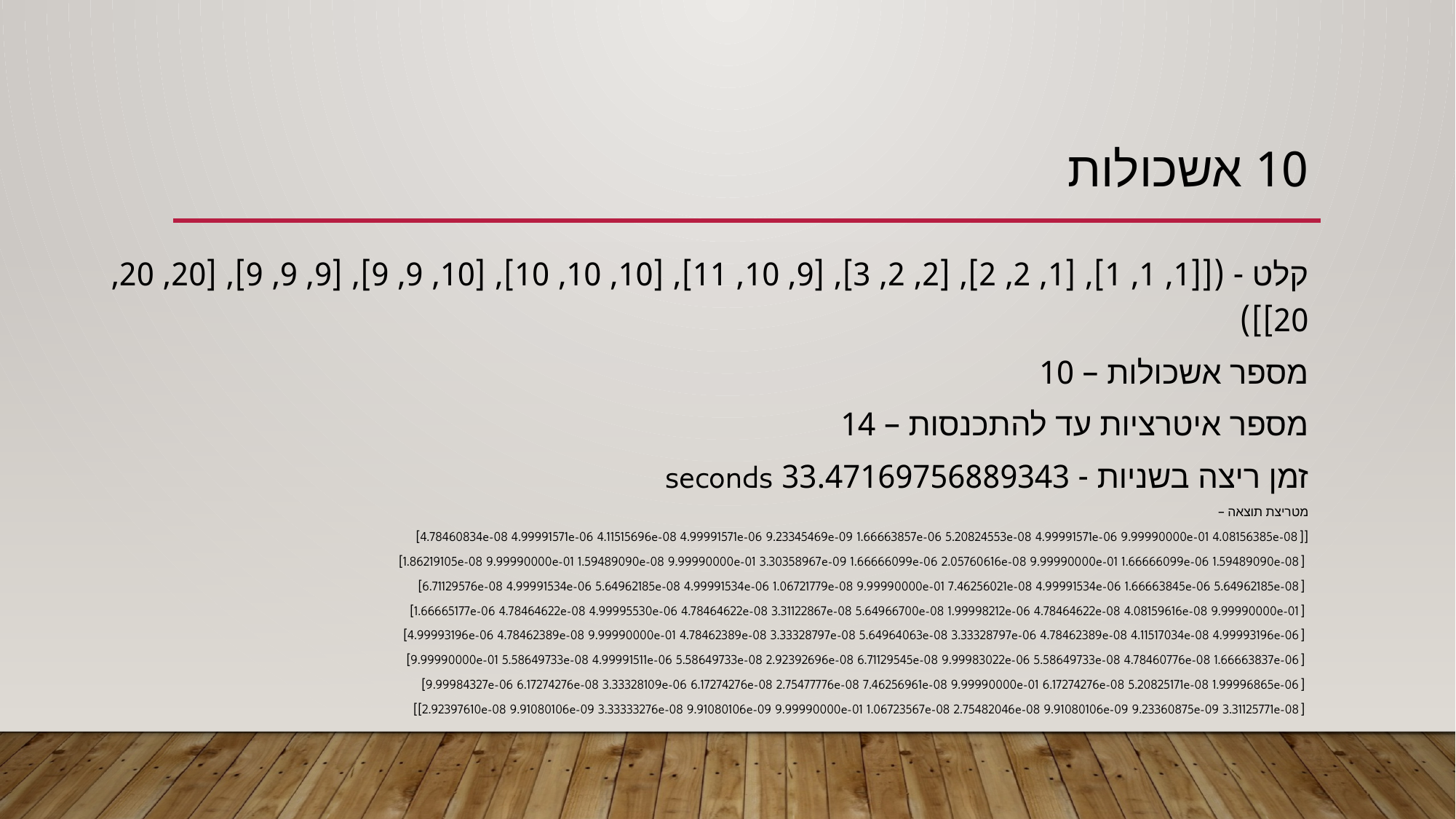

# 10 אשכולות
קלט - ([[1, 1, 1], [1, 2, 2], [2, 2, 3], [9, 10, 11], [10, 10, 10], [10, 9, 9], [9, 9, 9], [20, 20, 20]])
מספר אשכולות – 10
מספר איטרציות עד להתכנסות – 14
זמן ריצה בשניות - 33.47169756889343 seconds
מטריצת תוצאה –
[[4.78460834e-08 4.99991571e-06 4.11515696e-08 4.99991571e-06 9.23345469e-09 1.66663857e-06 5.20824553e-08 4.99991571e-06 9.99990000e-01 4.08156385e-08]
 [1.86219105e-08 9.99990000e-01 1.59489090e-08 9.99990000e-01 3.30358967e-09 1.66666099e-06 2.05760616e-08 9.99990000e-01 1.66666099e-06 1.59489090e-08]
 [6.71129576e-08 4.99991534e-06 5.64962185e-08 4.99991534e-06 1.06721779e-08 9.99990000e-01 7.46256021e-08 4.99991534e-06 1.66663845e-06 5.64962185e-08]
 [1.66665177e-06 4.78464622e-08 4.99995530e-06 4.78464622e-08 3.31122867e-08 5.64966700e-08 1.99998212e-06 4.78464622e-08 4.08159616e-08 9.99990000e-01]
 [4.99993196e-06 4.78462389e-08 9.99990000e-01 4.78462389e-08 3.33328797e-08 5.64964063e-08 3.33328797e-06 4.78462389e-08 4.11517034e-08 4.99993196e-06]
 [9.99990000e-01 5.58649733e-08 4.99991511e-06 5.58649733e-08 2.92392696e-08 6.71129545e-08 9.99983022e-06 5.58649733e-08 4.78460776e-08 1.66663837e-06]
 [9.99984327e-06 6.17274276e-08 3.33328109e-06 6.17274276e-08 2.75477776e-08 7.46256961e-08 9.99990000e-01 6.17274276e-08 5.20825171e-08 1.99996865e-06]
 [2.92397610e-08 9.91080106e-09 3.33333276e-08 9.91080106e-09 9.99990000e-01 1.06723567e-08 2.75482046e-08 9.91080106e-09 9.23360875e-09 3.31125771e-08]]